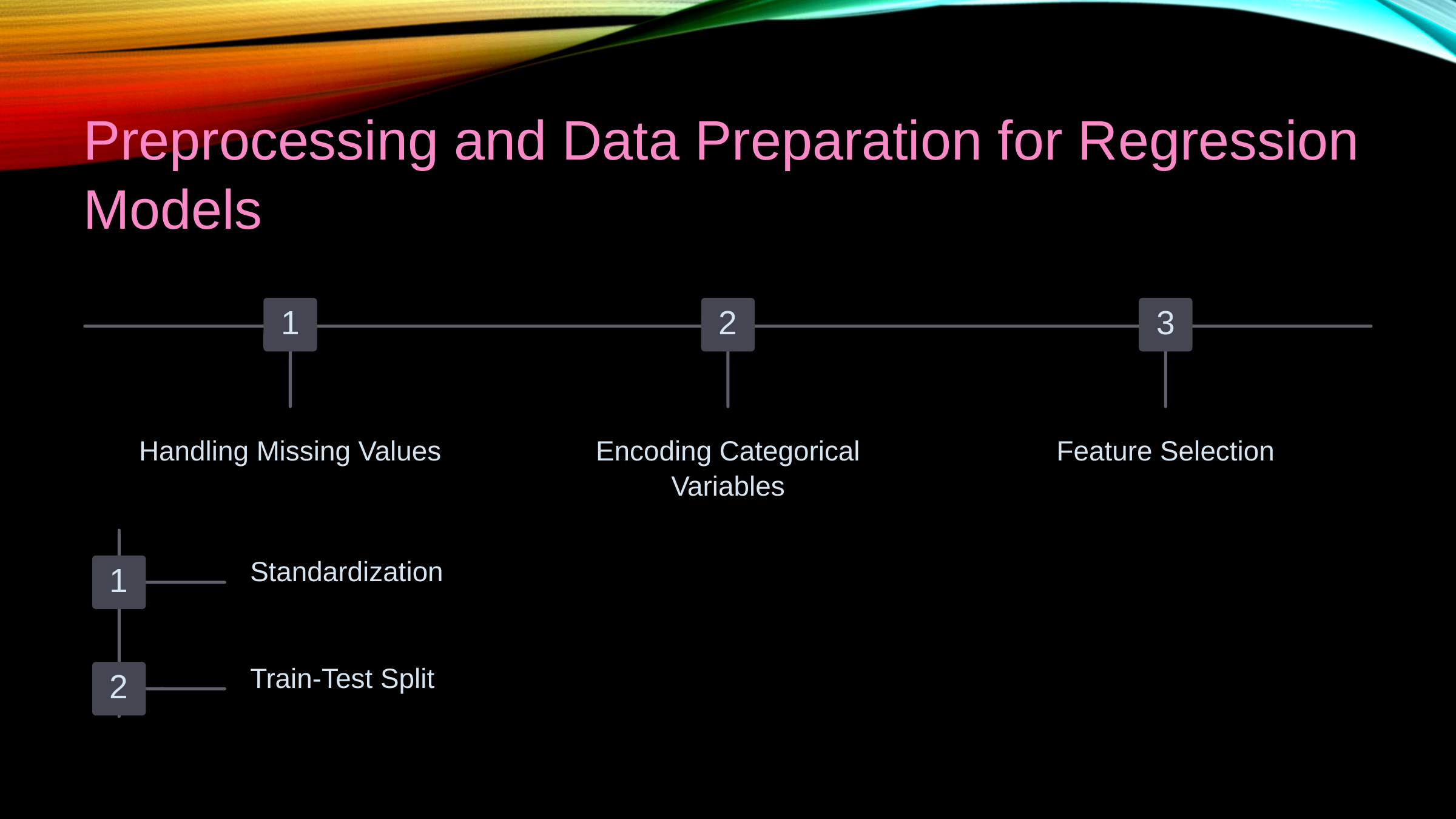

Preprocessing and Data Preparation for Regression Models

1
2
3

Handling Missing Values
Encoding Categorical Variables
Feature Selection

Standardization

1

Train-Test Split

2